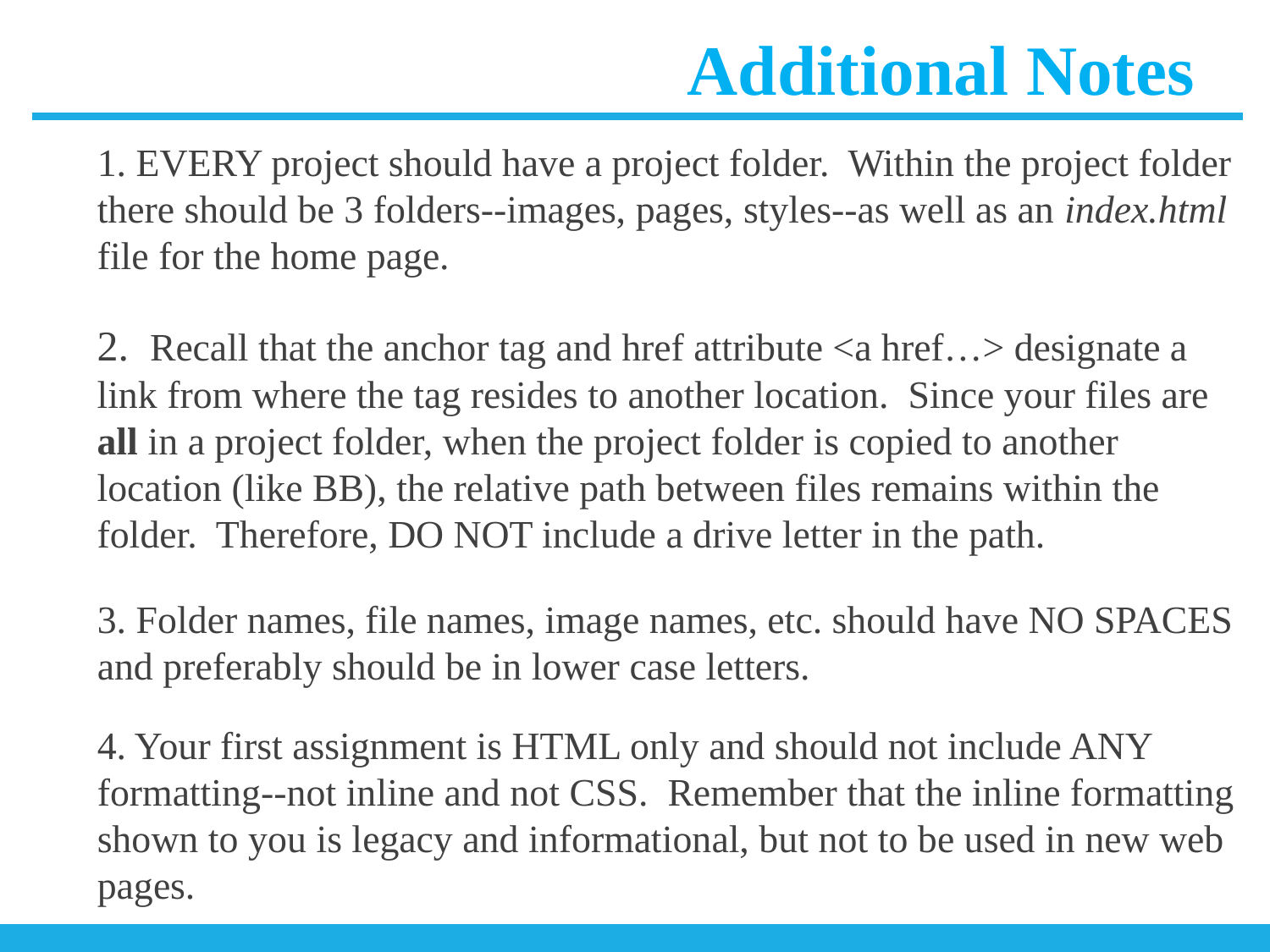

Additional Notes
1. EVERY project should have a project folder.  Within the project folder there should be 3 folders--images, pages, styles--as well as an index.html file for the home page.
2.  Recall that the anchor tag and href attribute <a href…> designate a link from where the tag resides to another location.  Since your files are all in a project folder, when the project folder is copied to another location (like BB), the relative path between files remains within the folder.  Therefore, DO NOT include a drive letter in the path.
3. Folder names, file names, image names, etc. should have NO SPACES and preferably should be in lower case letters.
4. Your first assignment is HTML only and should not include ANY formatting--not inline and not CSS.  Remember that the inline formatting shown to you is legacy and informational, but not to be used in new web pages.